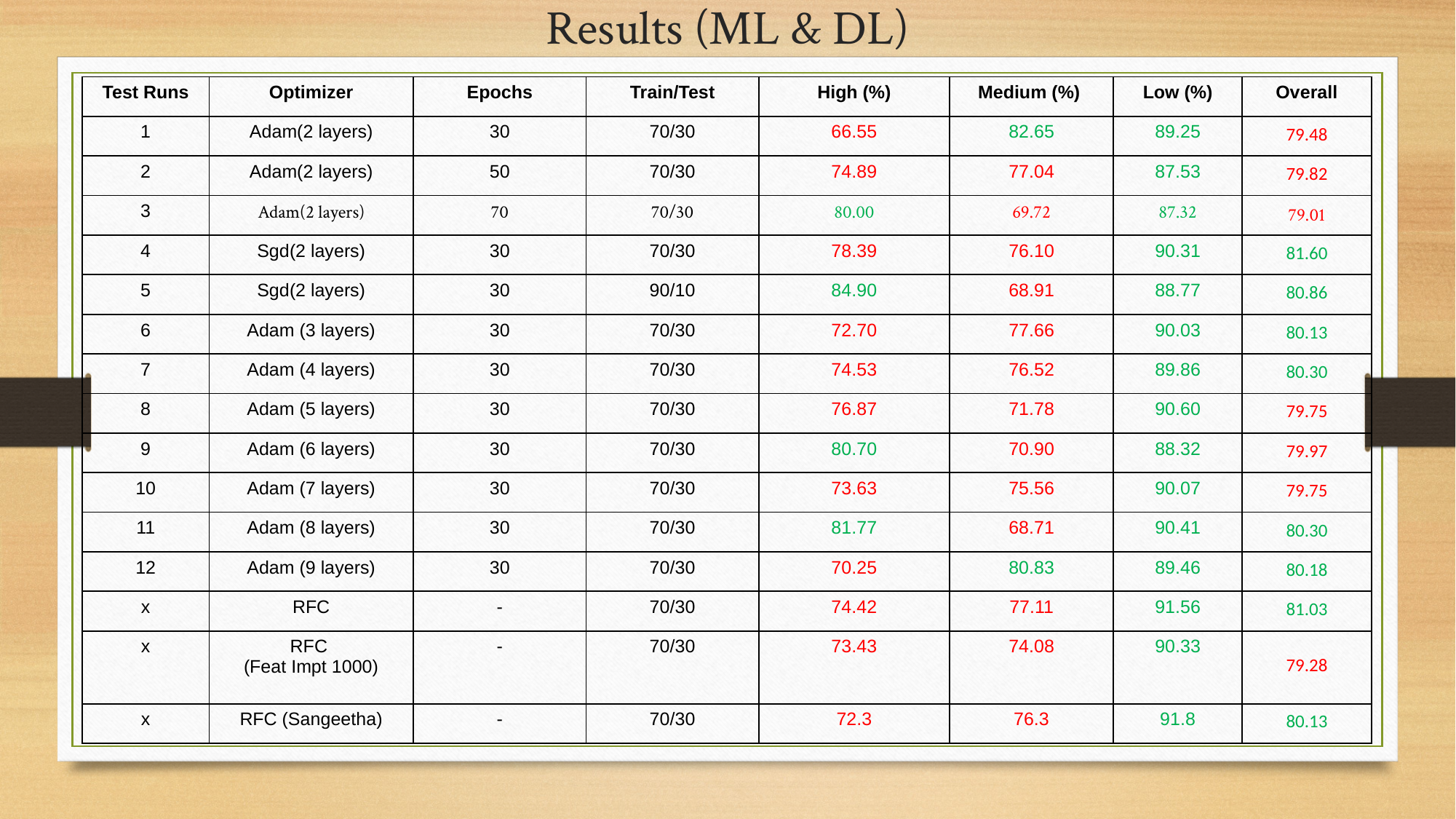

Results (ML & DL)
| Test Runs | Optimizer | Epochs | Train/Test | High (%) | Medium (%) | Low (%) | Overall |
| --- | --- | --- | --- | --- | --- | --- | --- |
| 1 | Adam(2 layers) | 30 | 70/30 | 66.55 | 82.65 | 89.25 | 79.48 |
| 2 | Adam(2 layers) | 50 | 70/30 | 74.89 | 77.04 | 87.53 | 79.82 |
| 3 | Adam(2 layers) | 70 | 70/30 | 80.00 | 69.72 | 87.32 | 79.01 |
| 4 | Sgd(2 layers) | 30 | 70/30 | 78.39 | 76.10 | 90.31 | 81.60 |
| 5 | Sgd(2 layers) | 30 | 90/10 | 84.90 | 68.91 | 88.77 | 80.86 |
| 6 | Adam (3 layers) | 30 | 70/30 | 72.70 | 77.66 | 90.03 | 80.13 |
| 7 | Adam (4 layers) | 30 | 70/30 | 74.53 | 76.52 | 89.86 | 80.30 |
| 8 | Adam (5 layers) | 30 | 70/30 | 76.87 | 71.78 | 90.60 | 79.75 |
| 9 | Adam (6 layers) | 30 | 70/30 | 80.70 | 70.90 | 88.32 | 79.97 |
| 10 | Adam (7 layers) | 30 | 70/30 | 73.63 | 75.56 | 90.07 | 79.75 |
| 11 | Adam (8 layers) | 30 | 70/30 | 81.77 | 68.71 | 90.41 | 80.30 |
| 12 | Adam (9 layers) | 30 | 70/30 | 70.25 | 80.83 | 89.46 | 80.18 |
| x | RFC | - | 70/30 | 74.42 | 77.11 | 91.56 | 81.03 |
| x | RFC  (Feat Impt 1000) | - | 70/30 | 73.43 | 74.08 | 90.33 | 79.28 |
| x | RFC (Sangeetha) | - | 70/30 | 72.3 | 76.3 | 91.8 | 80.13 |